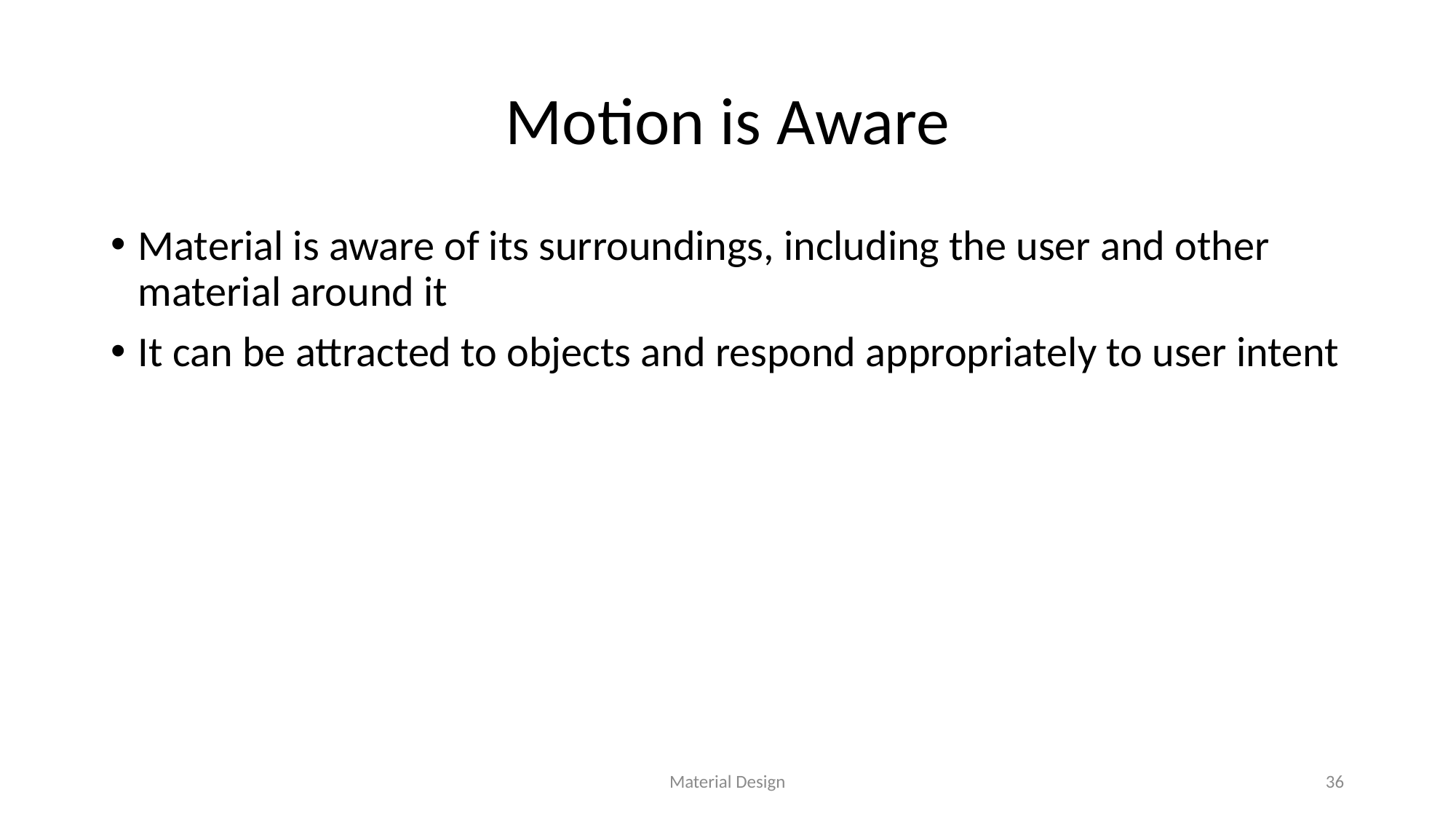

# Motion is Aware
Material is aware of its surroundings, including the user and other material around it
It can be attracted to objects and respond appropriately to user intent

Material Design
36